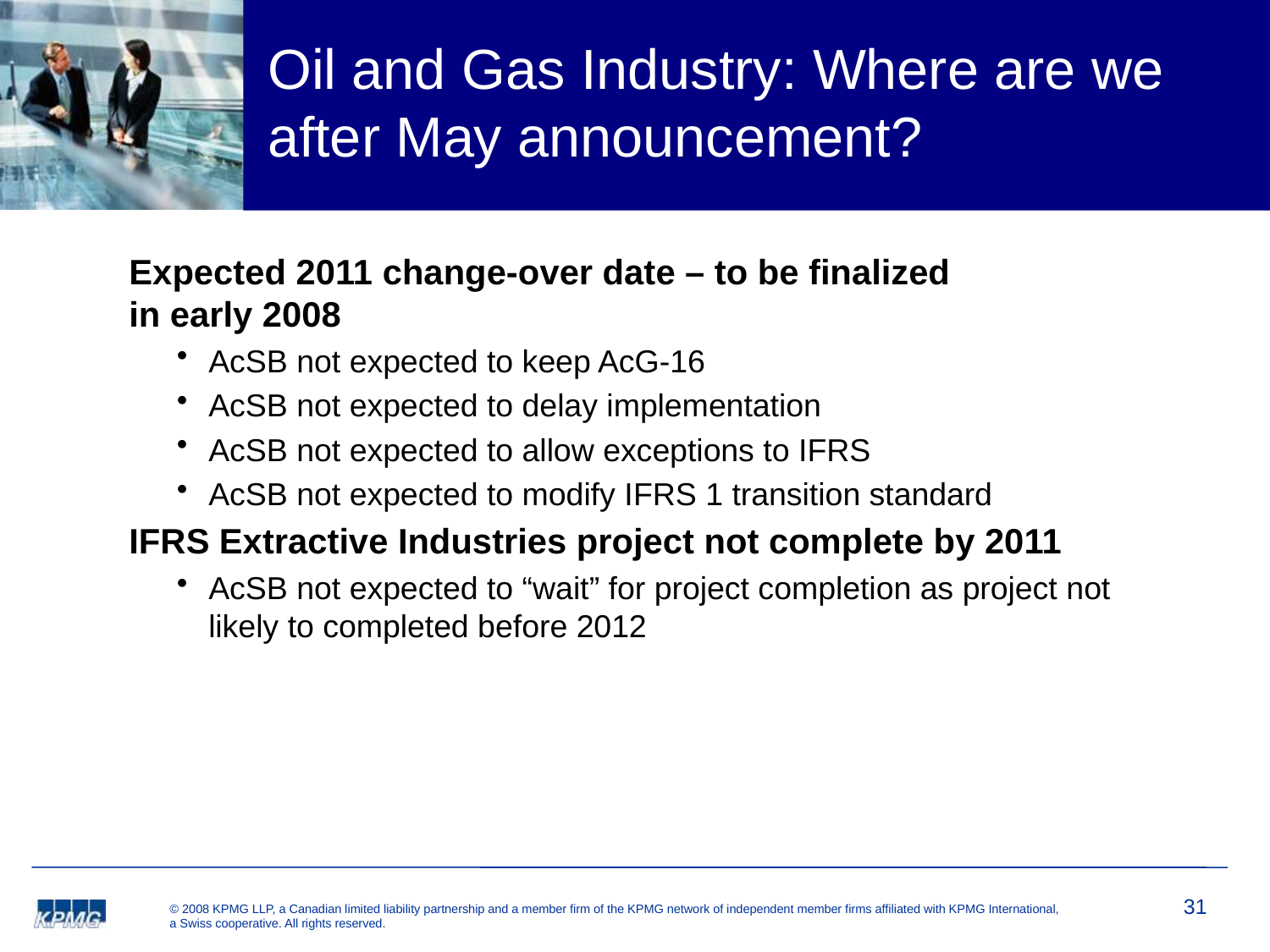

# Oil and Gas Industry: Where are we after May announcement?
Expected 2011 change-over date – to be finalized
in early 2008
AcSB not expected to keep AcG-16
AcSB not expected to delay implementation
AcSB not expected to allow exceptions to IFRS
AcSB not expected to modify IFRS 1 transition standard
IFRS Extractive Industries project not complete by 2011
AcSB not expected to “wait” for project completion as project not likely to completed before 2012